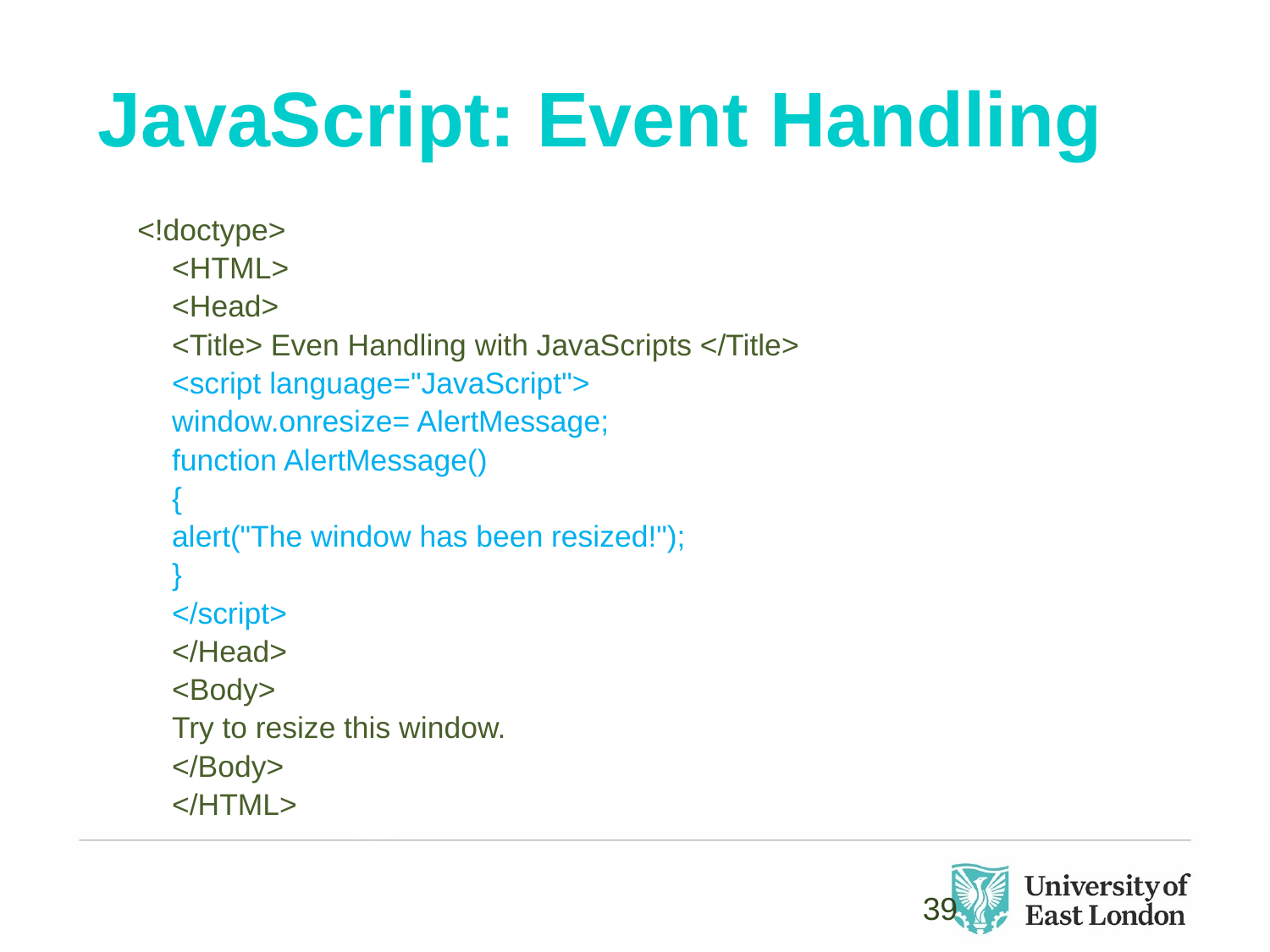

JavaScript: Event Handling
<!doctype>
	<HTML>
		<Head>
			<Title> Even Handling with JavaScripts </Title>
			<script language="JavaScript">
				window.onresize= AlertMessage;
				function AlertMessage()
				{
				alert("The window has been resized!");
				}
			</script>
		</Head>
		<Body>
			Try to resize this window.
		</Body>
	</HTML>
39